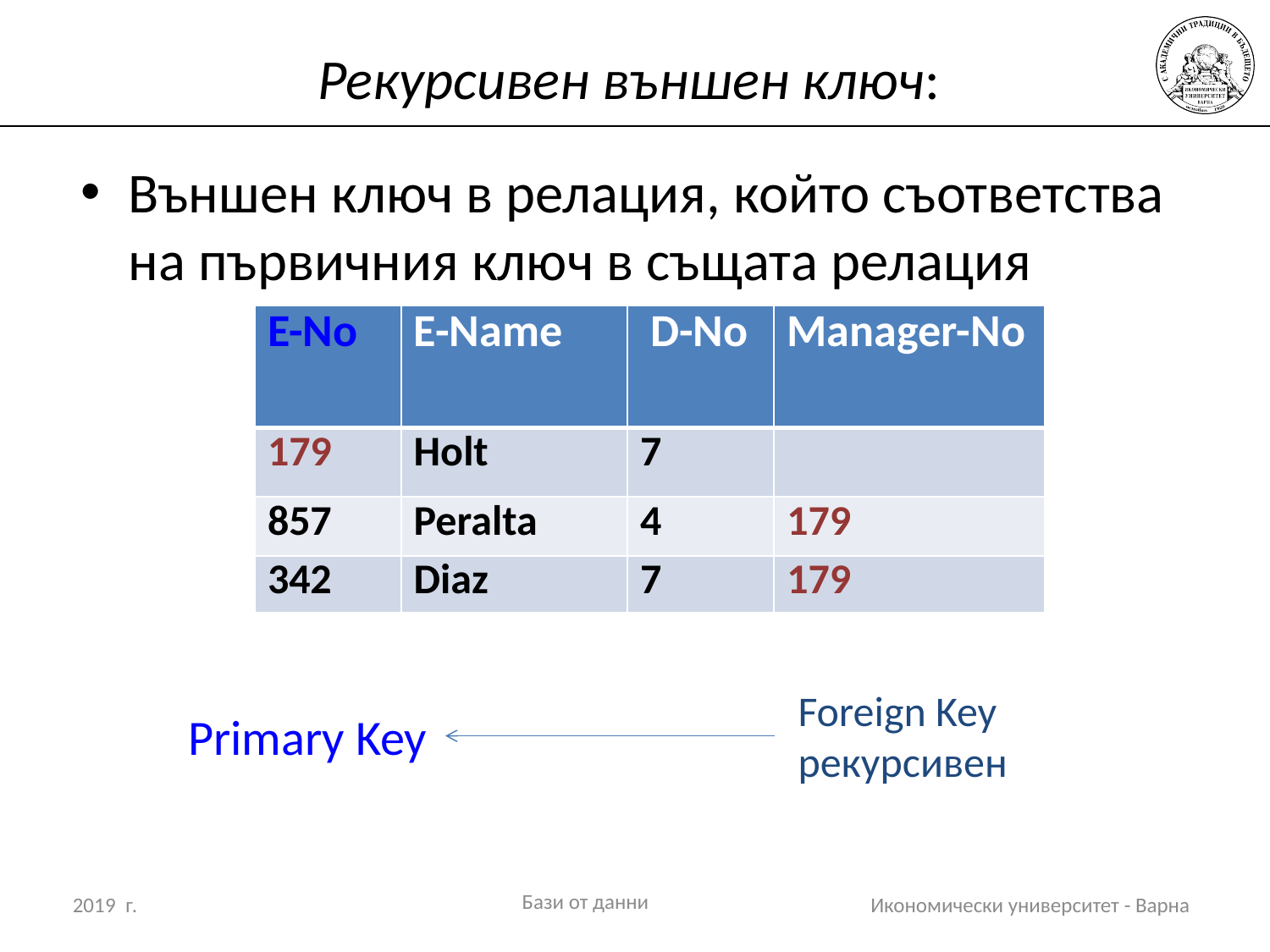

# Рекурсивен външен ключ:
Външен ключ в релация, който съответства на първичния ключ в същата релация

| E-No | E-Name | D-No | Manager-No |
| --- | --- | --- | --- |
| 179 | Holt | 7 |  |
| 857 | Peralta | 4 | 179 |
| 342 | Diaz | 7 | 179 |
Foreign Key
рекурсивен
Primary Key
Бази от данни
2019  г.
Икономически университет - Варна